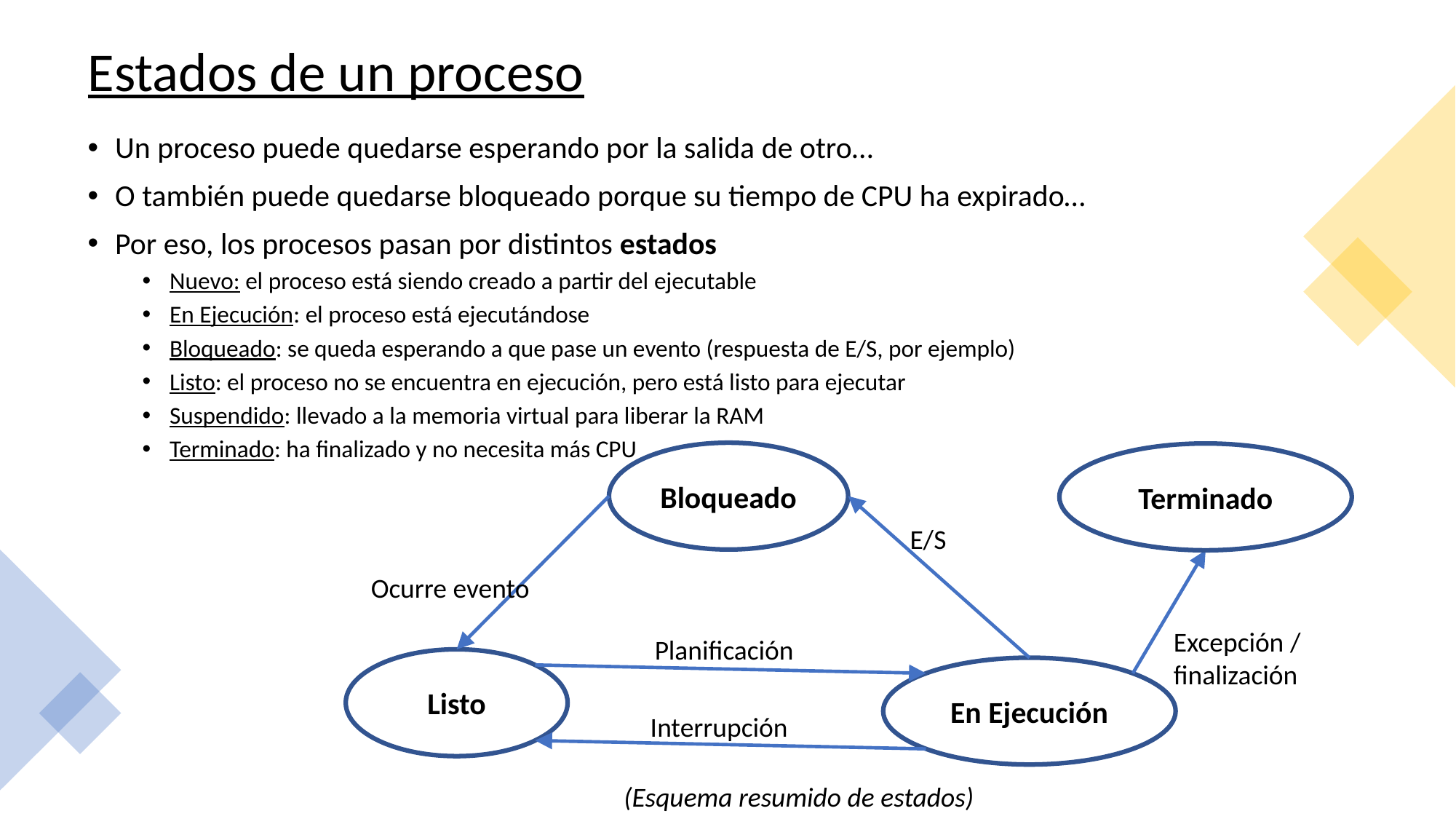

# Estados de un proceso
Un proceso puede quedarse esperando por la salida de otro…
O también puede quedarse bloqueado porque su tiempo de CPU ha expirado…
Por eso, los procesos pasan por distintos estados
Nuevo: el proceso está siendo creado a partir del ejecutable
En Ejecución: el proceso está ejecutándose
Bloqueado: se queda esperando a que pase un evento (respuesta de E/S, por ejemplo)
Listo: el proceso no se encuentra en ejecución, pero está listo para ejecutar
Suspendido: llevado a la memoria virtual para liberar la RAM
Terminado: ha finalizado y no necesita más CPU

Bloqueado
Terminado
E/S
Ocurre evento

Excepción / finalización
Planificación
Listo
En Ejecución

Interrupción
(Esquema resumido de estados)